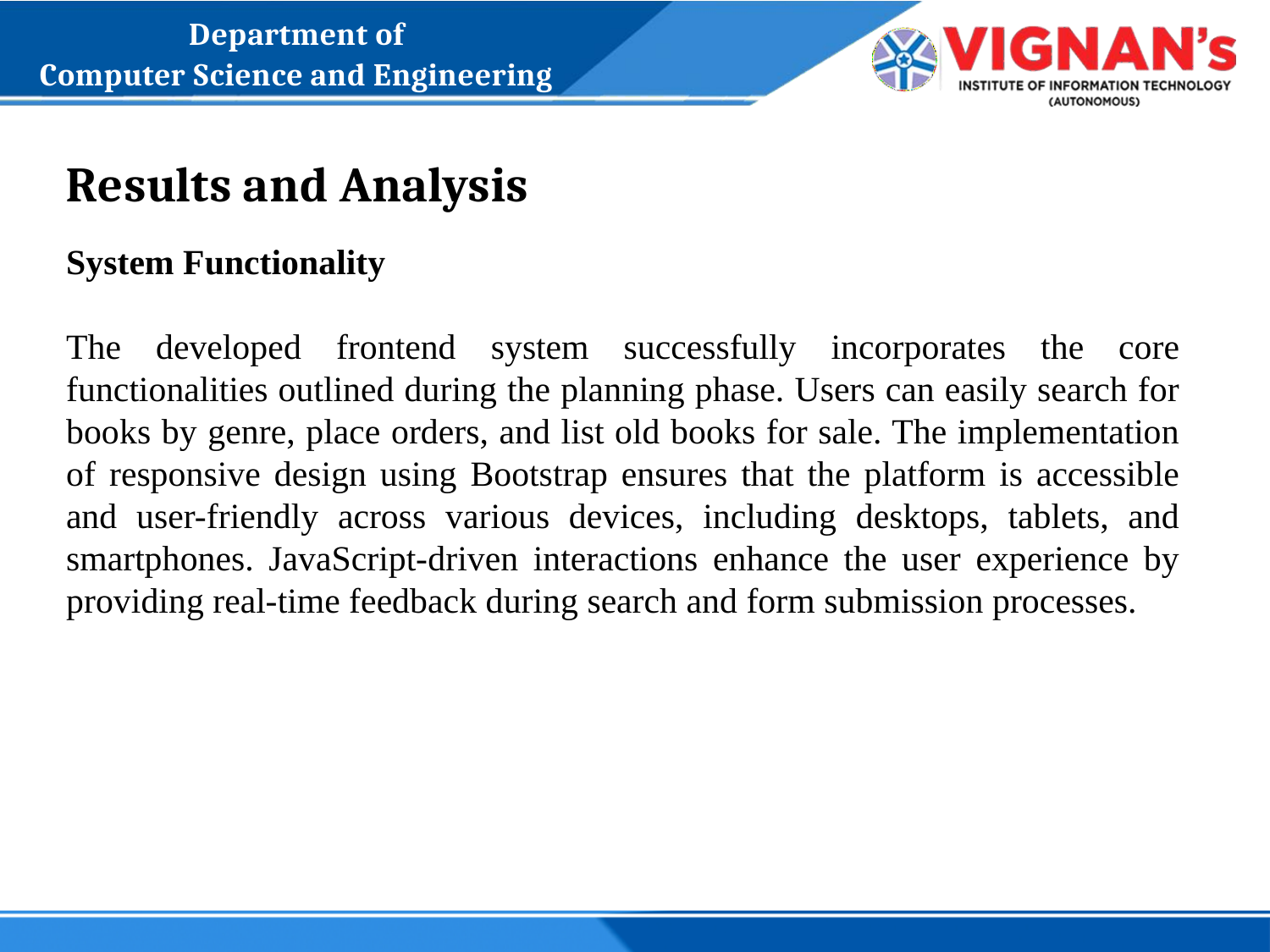

Department of
Computer Science and Engineering
# Results and Analysis
System Functionality

The developed frontend system successfully incorporates the core functionalities outlined during the planning phase. Users can easily search for books by genre, place orders, and list old books for sale. The implementation of responsive design using Bootstrap ensures that the platform is accessible and user-friendly across various devices, including desktops, tablets, and smartphones. JavaScript-driven interactions enhance the user experience by providing real-time feedback during search and form submission processes.